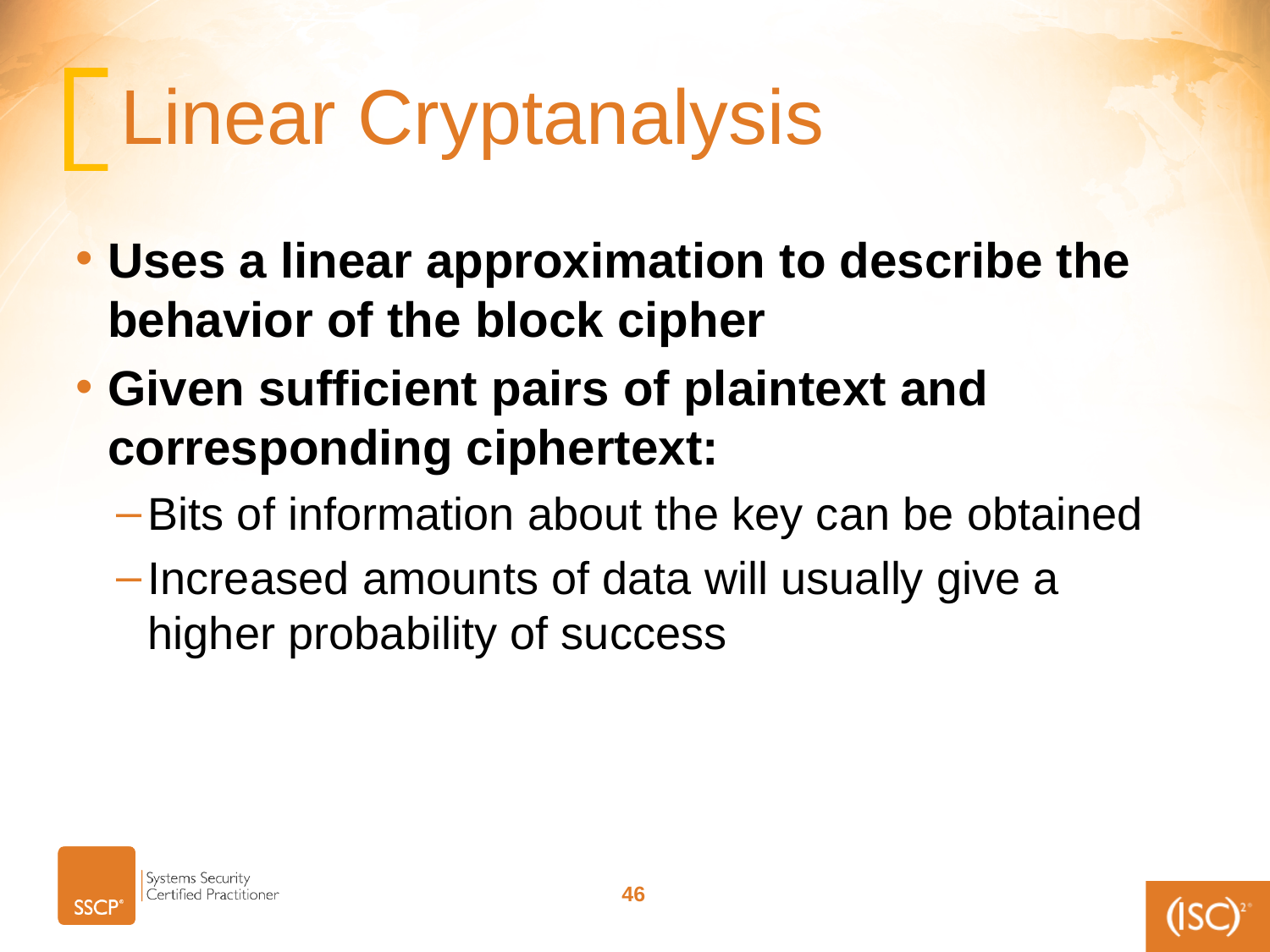

# Linear Cryptanalysis
Uses a linear approximation to describe the behavior of the block cipher
Given sufficient pairs of plaintext and corresponding ciphertext:
Bits of information about the key can be obtained
Increased amounts of data will usually give a higher probability of success